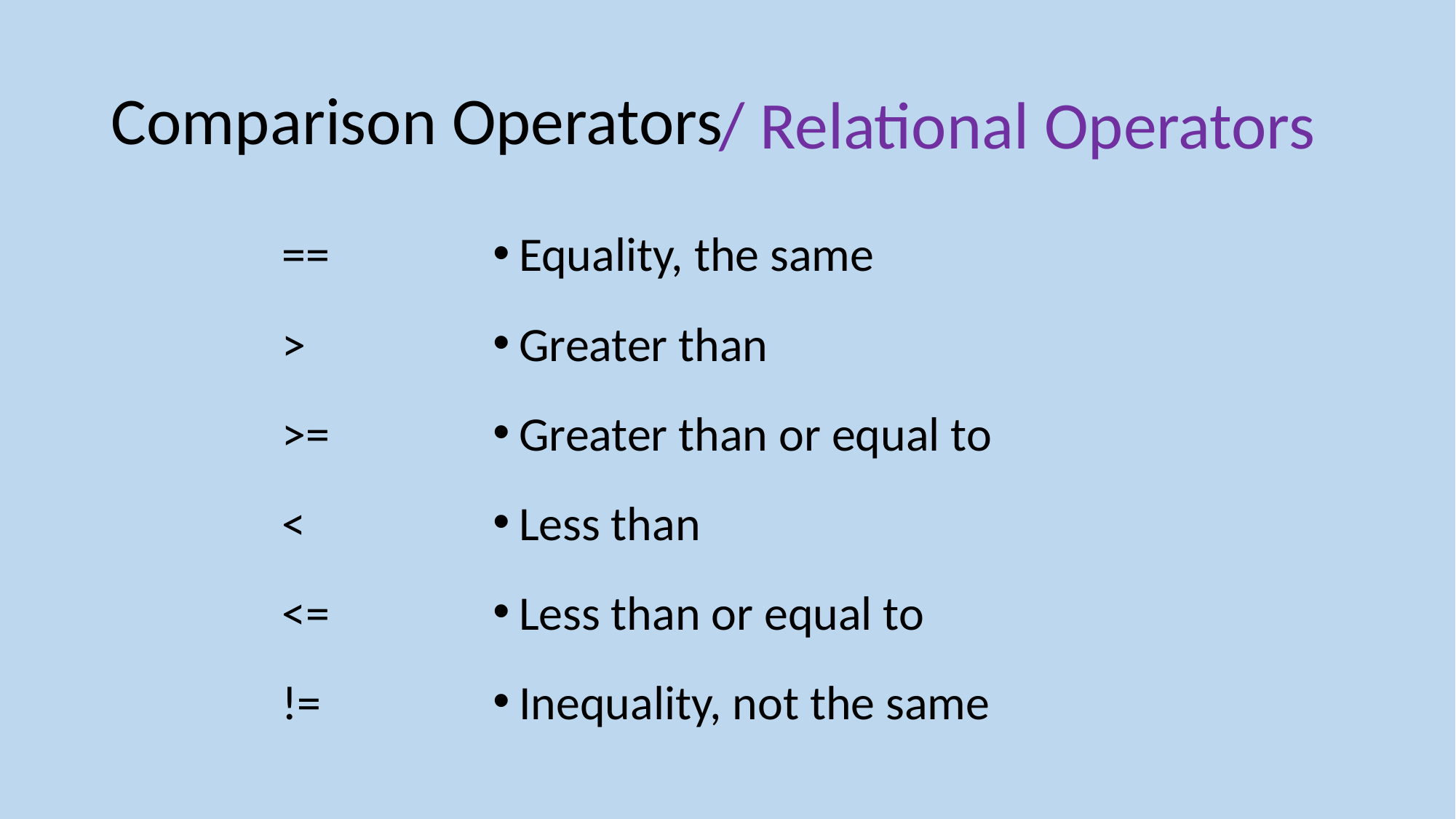

# Comparison Operators
/ Relational Operators
==
>
>=
<
<=
!=
Equality, the same
Greater than
Greater than or equal to
Less than
Less than or equal to
Inequality, not the same